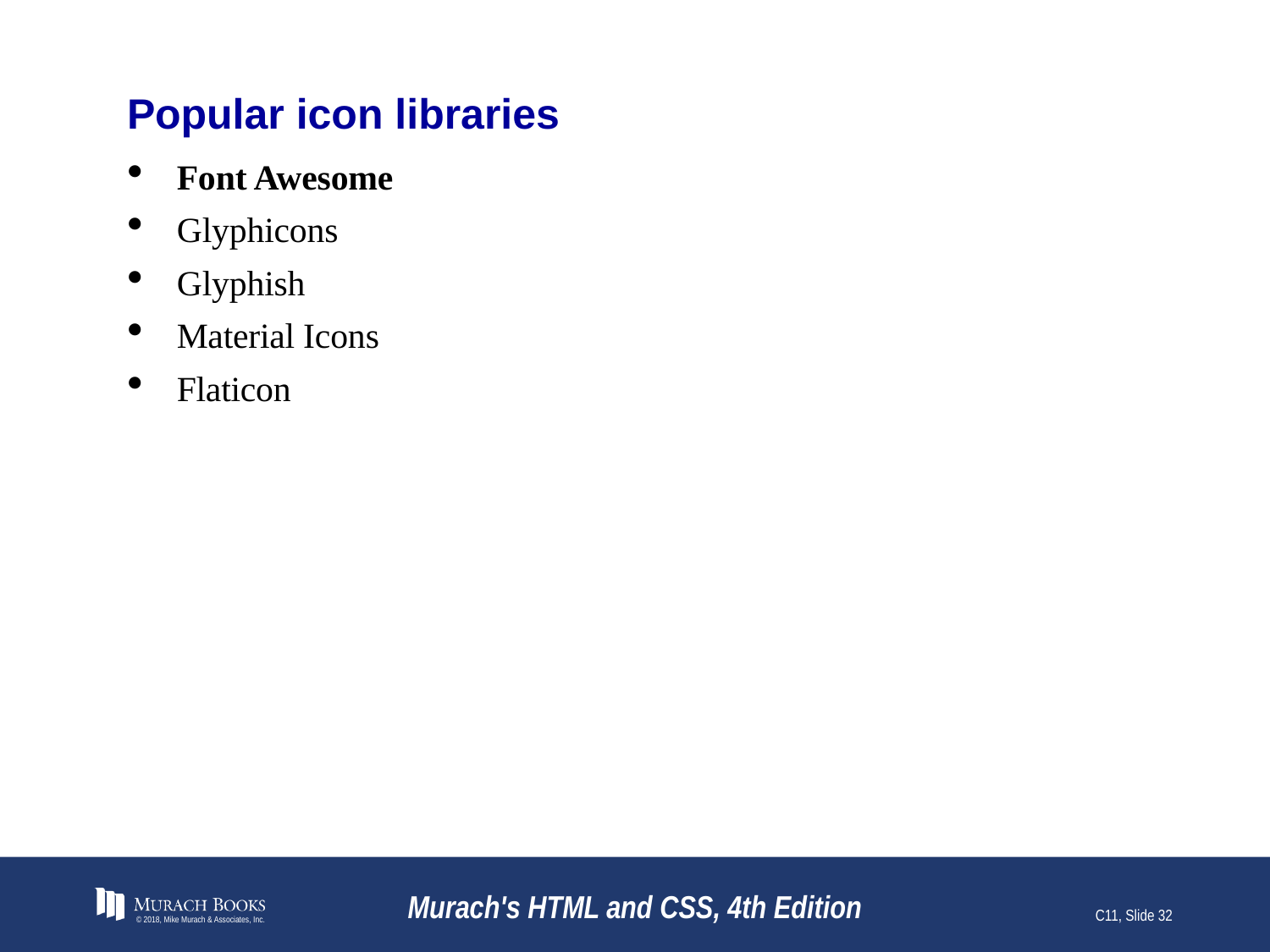

# Popular icon libraries
Font Awesome
Glyphicons
Glyphish
Material Icons
Flaticon

© 2018, Mike Murach & Associates, Inc.
Murach's HTML and CSS, 4th Edition

C11, Slide 32